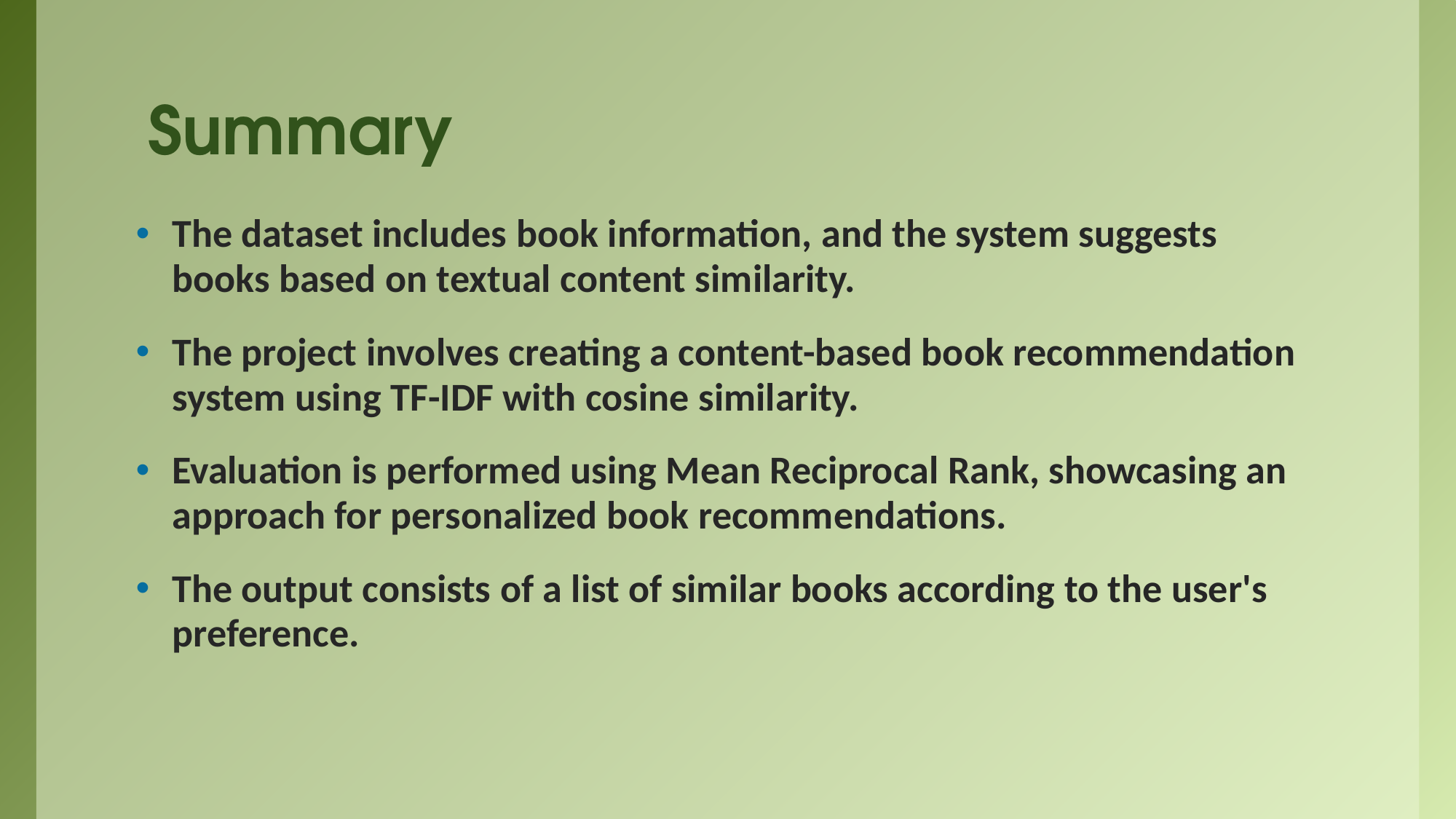

# Summary
The dataset includes book information, and the system suggests books based on textual content similarity.
The project involves creating a content-based book recommendation system using TF-IDF with cosine similarity.
Evaluation is performed using Mean Reciprocal Rank, showcasing an approach for personalized book recommendations.
The output consists of a list of similar books according to the user's preference.